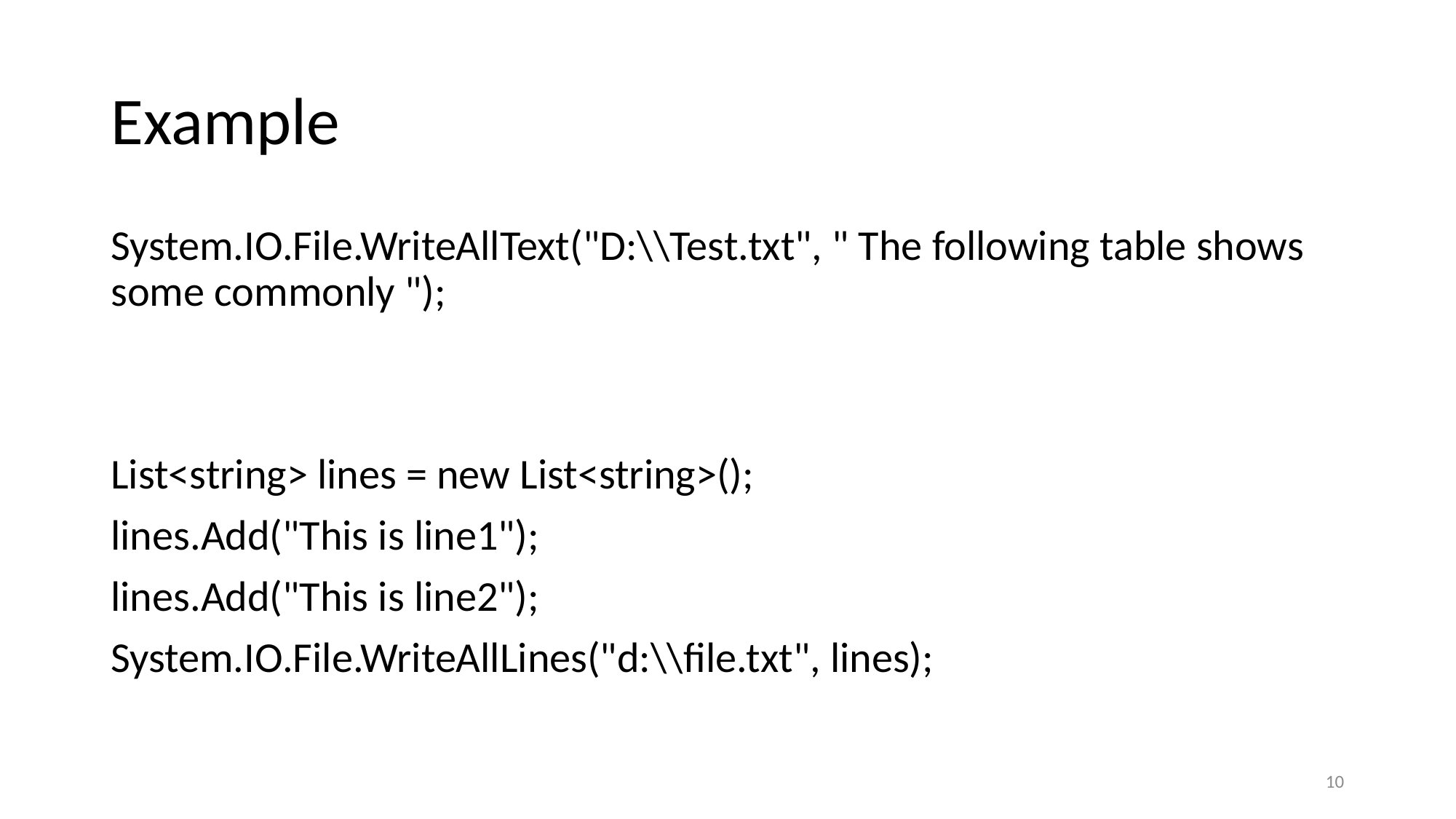

# Example
System.IO.File.WriteAllText("D:\\Test.txt", " The following table shows some commonly ");

List<string> lines = new List<string>();
lines.Add("This is line1");
lines.Add("This is line2");
System.IO.File.WriteAllLines("d:\\file.txt", lines);
10